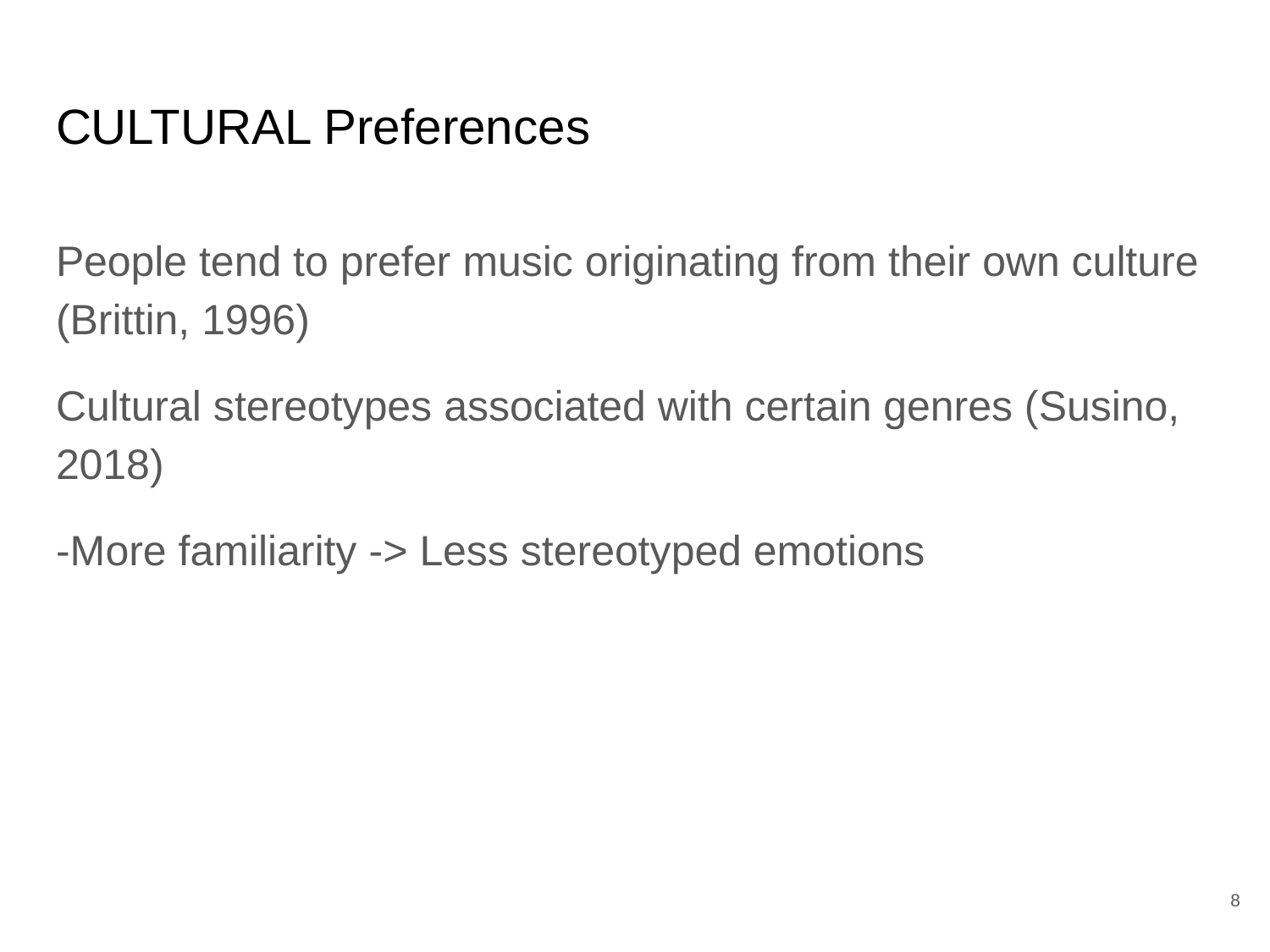

# CULTURAL Preferences
People tend to prefer music originating from their own culture (Brittin, 1996)
Cultural stereotypes associated with certain genres (Susino, 2018)
-More familiarity -> Less stereotyped emotions
8